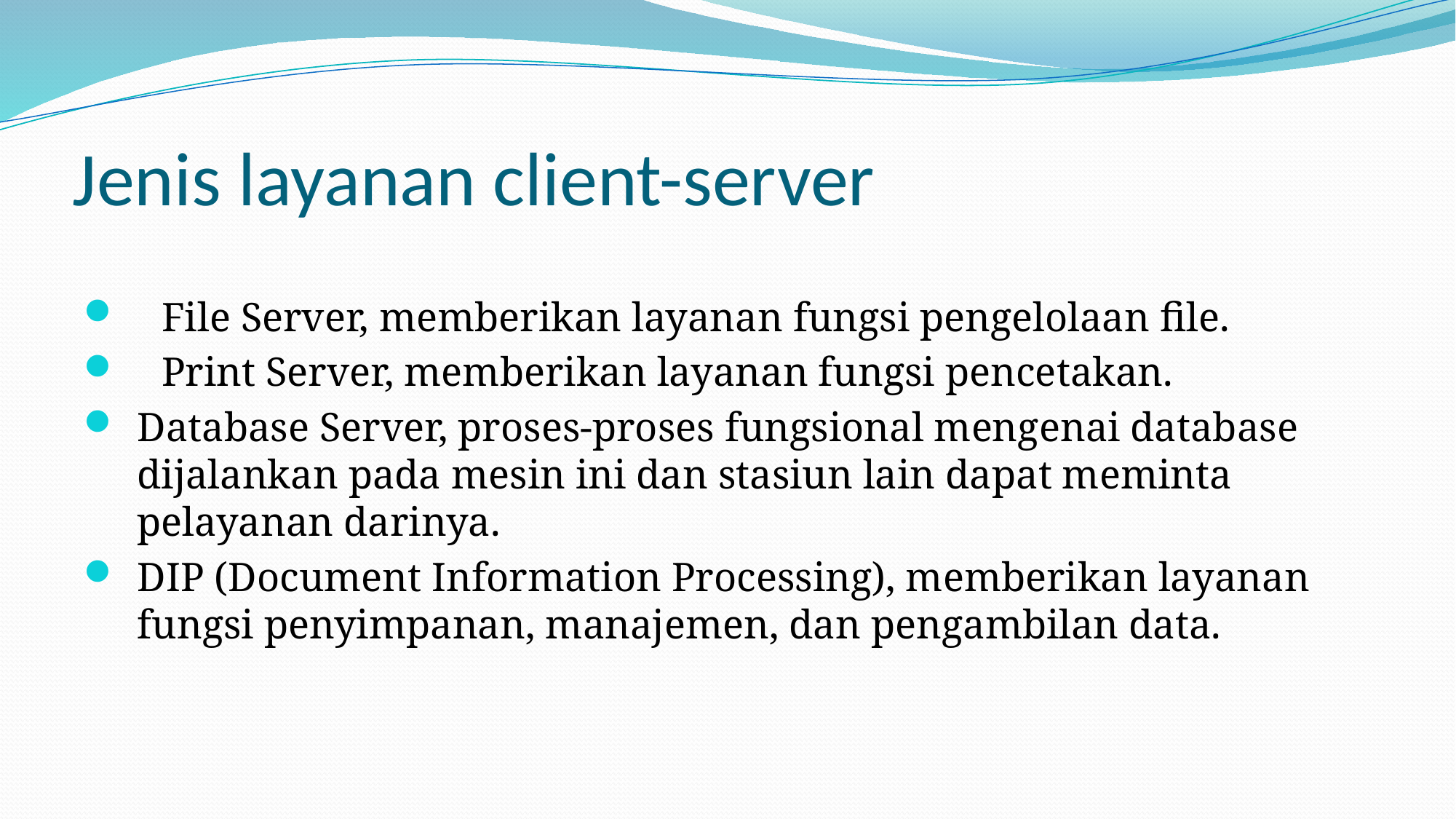

# Jenis layanan client-server

    File Server, memberikan layanan fungsi pengelolaan file.
    Print Server, memberikan layanan fungsi pencetakan.
Database Server, proses-proses fungsional mengenai database dijalankan pada mesin ini dan stasiun lain dapat meminta pelayanan darinya.
DIP (Document Information Processing), memberikan layanan fungsi penyimpanan, manajemen, dan pengambilan data.